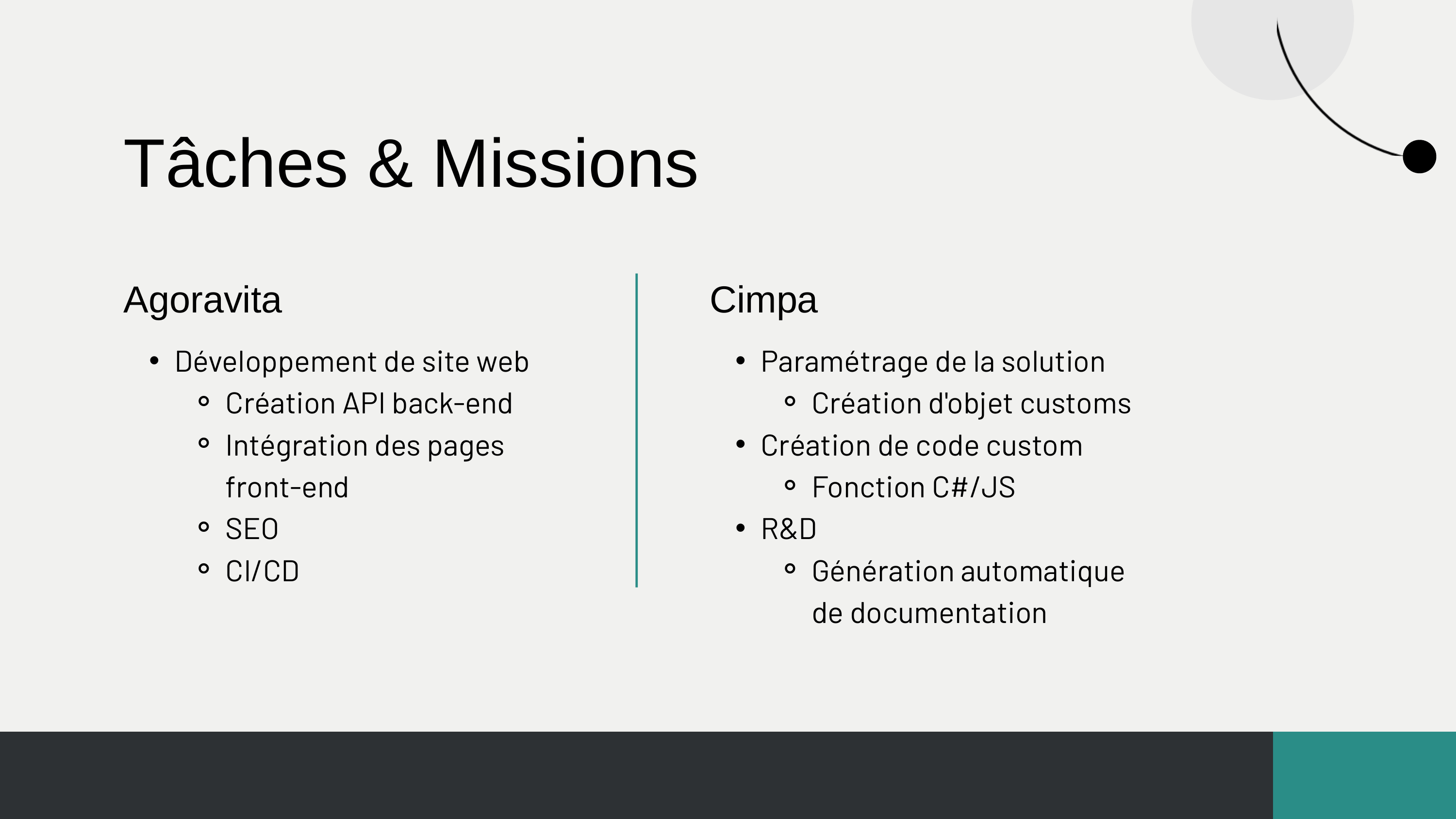

Tâches & Missions

Agoravita
Cimpa

Développement de site web
Création API back-end
Intégration des pages front-end
SEO
CI/CD
Paramétrage de la solution
Création d'objet customs
Création de code custom
Fonction C#/JS
R&D
Génération automatique de documentation